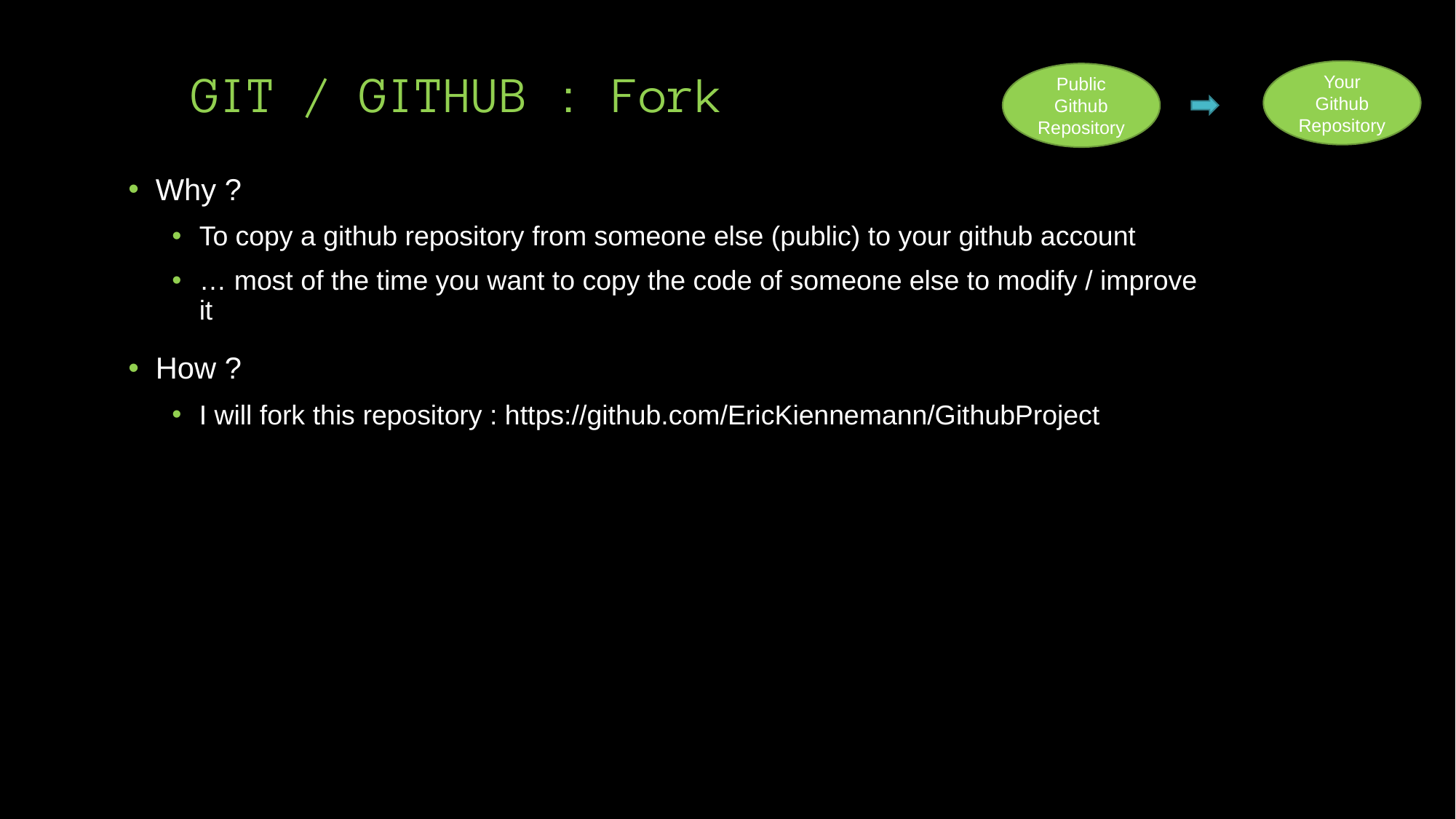

git config --global user.name "Mon Nom" git config --global user.email "votreemail@votreemail.com"

# GIT / GITHUB : Fork
Your Github Repository
Public Github Repository

Why ?
To copy a github repository from someone else (public) to your github account
… most of the time you want to copy the code of someone else to modify / improve it
How ?
I will fork this repository : https://github.com/EricKiennemann/GithubProject